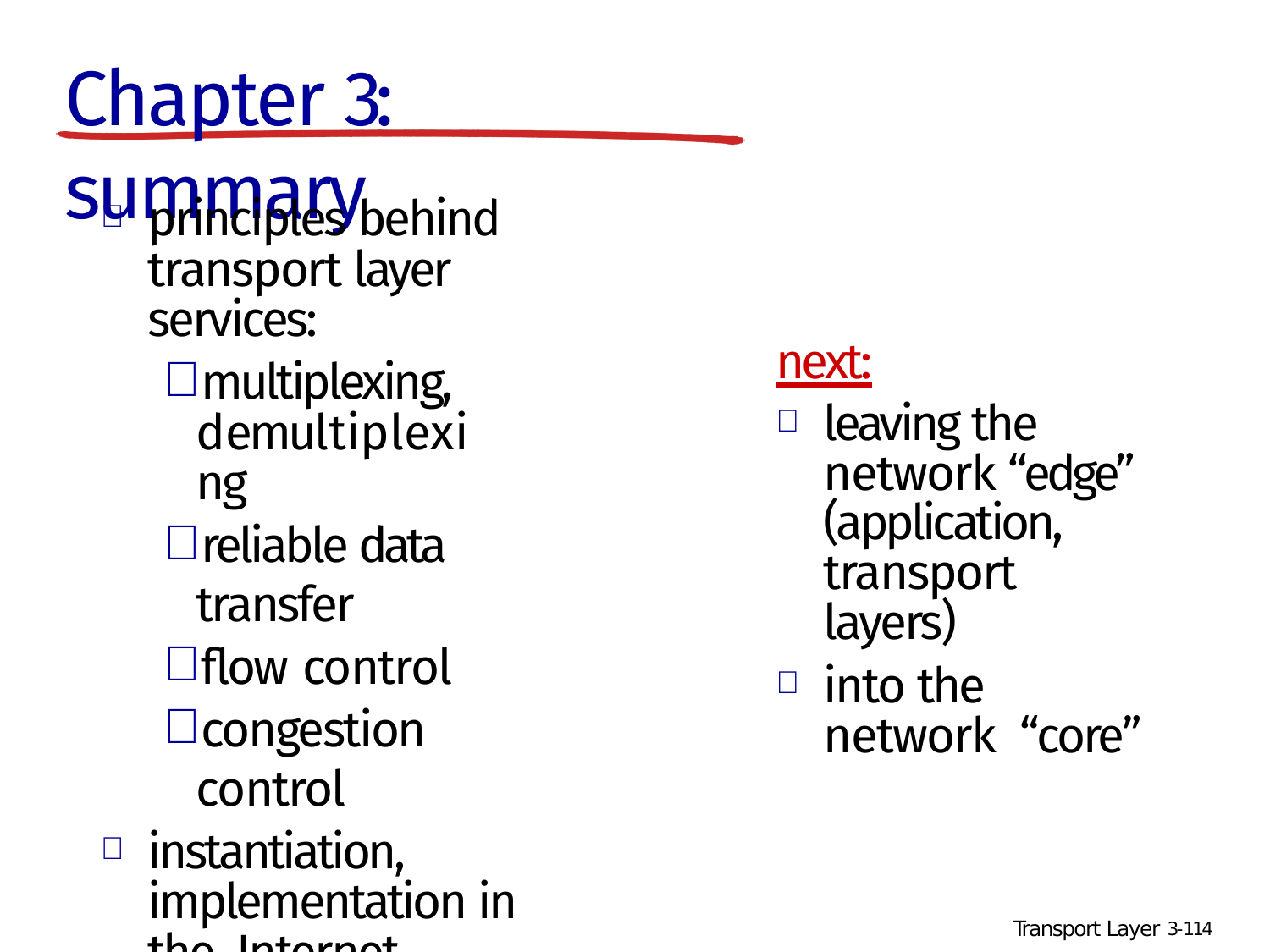

# Chapter 3: summary

principles behind  transport layer services:
multiplexing,  demultiplexing
reliable data transfer
flow control
congestion control
instantiation,  implementation in the  Internet
UDP
TCP
next:
leaving the  network “edge”  (application,  transport layers)
into the network  “core”
Transport Layer 3-114